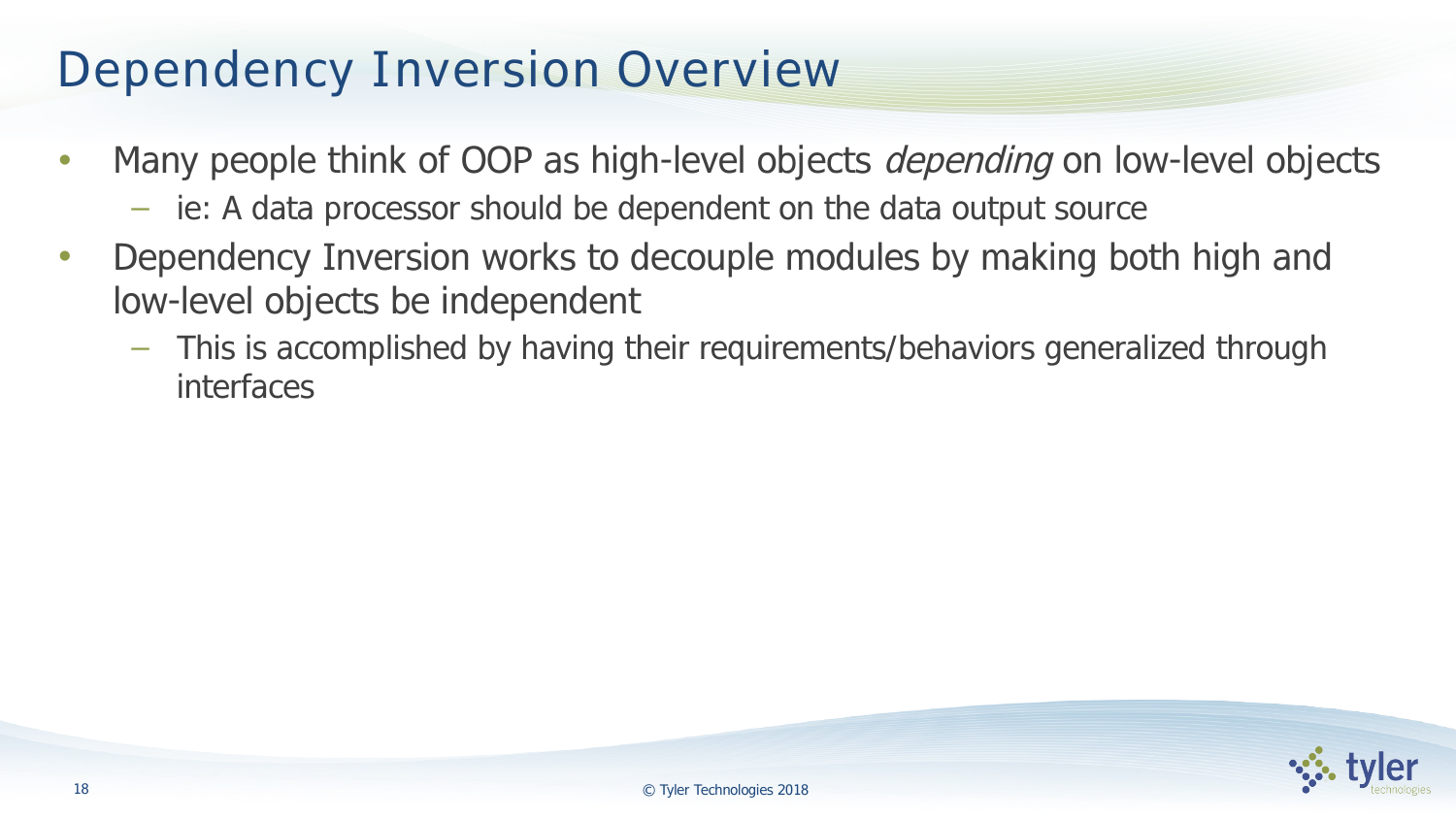

# Dependency Inversion Overview
Many people think of OOP as high-level objects depending on low-level objects
ie: A data processor should be dependent on the data output source
Dependency Inversion works to decouple modules by making both high and low-level objects be independent
This is accomplished by having their requirements/behaviors generalized through interfaces